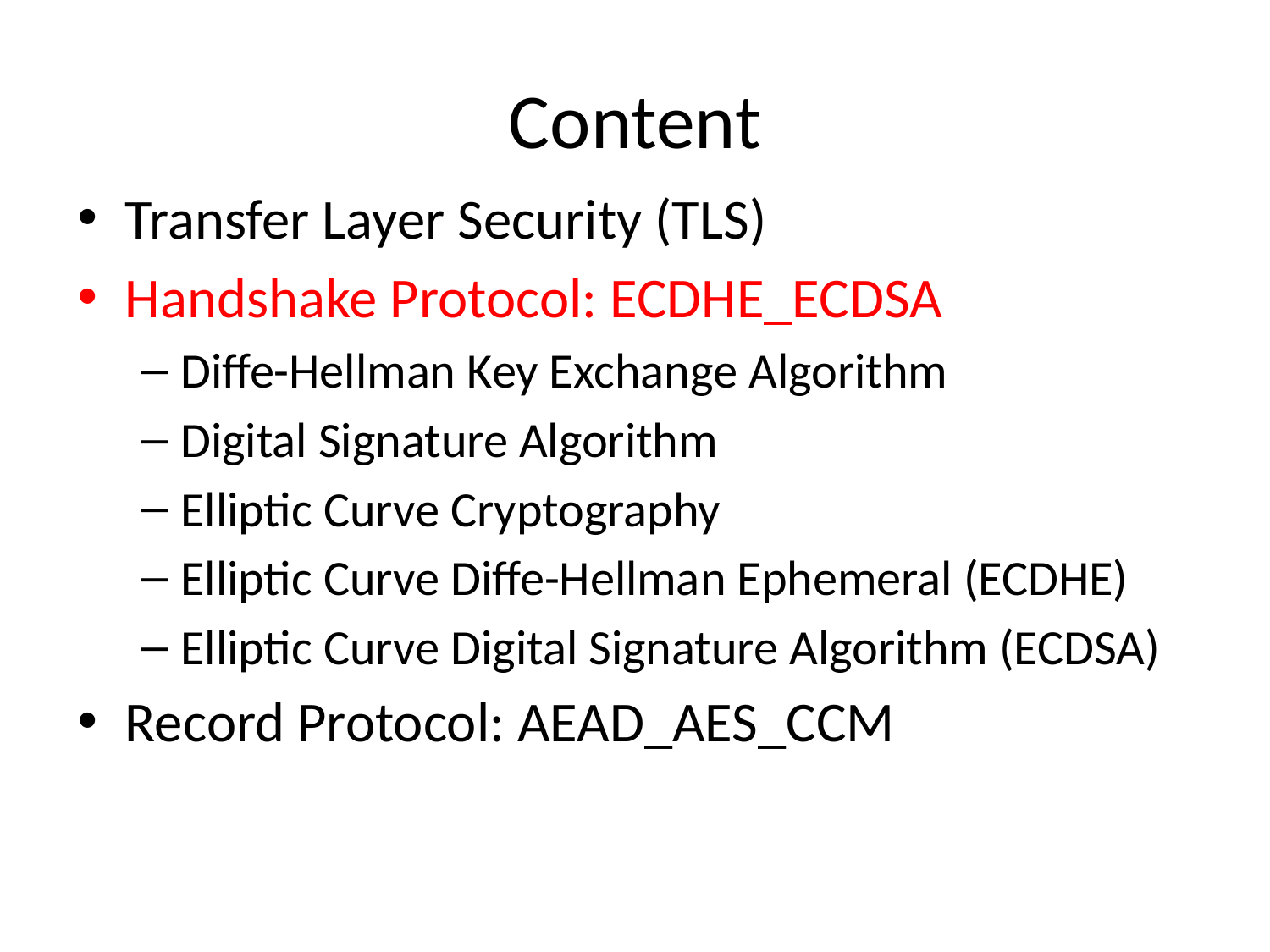

# Content
Transfer Layer Security (TLS)
Handshake Protocol: ECDHE_ECDSA
Diffe-Hellman Key Exchange Algorithm
Digital Signature Algorithm
Elliptic Curve Cryptography
Elliptic Curve Diffe-Hellman Ephemeral (ECDHE)
Elliptic Curve Digital Signature Algorithm (ECDSA)
Record Protocol: AEAD_AES_CCM